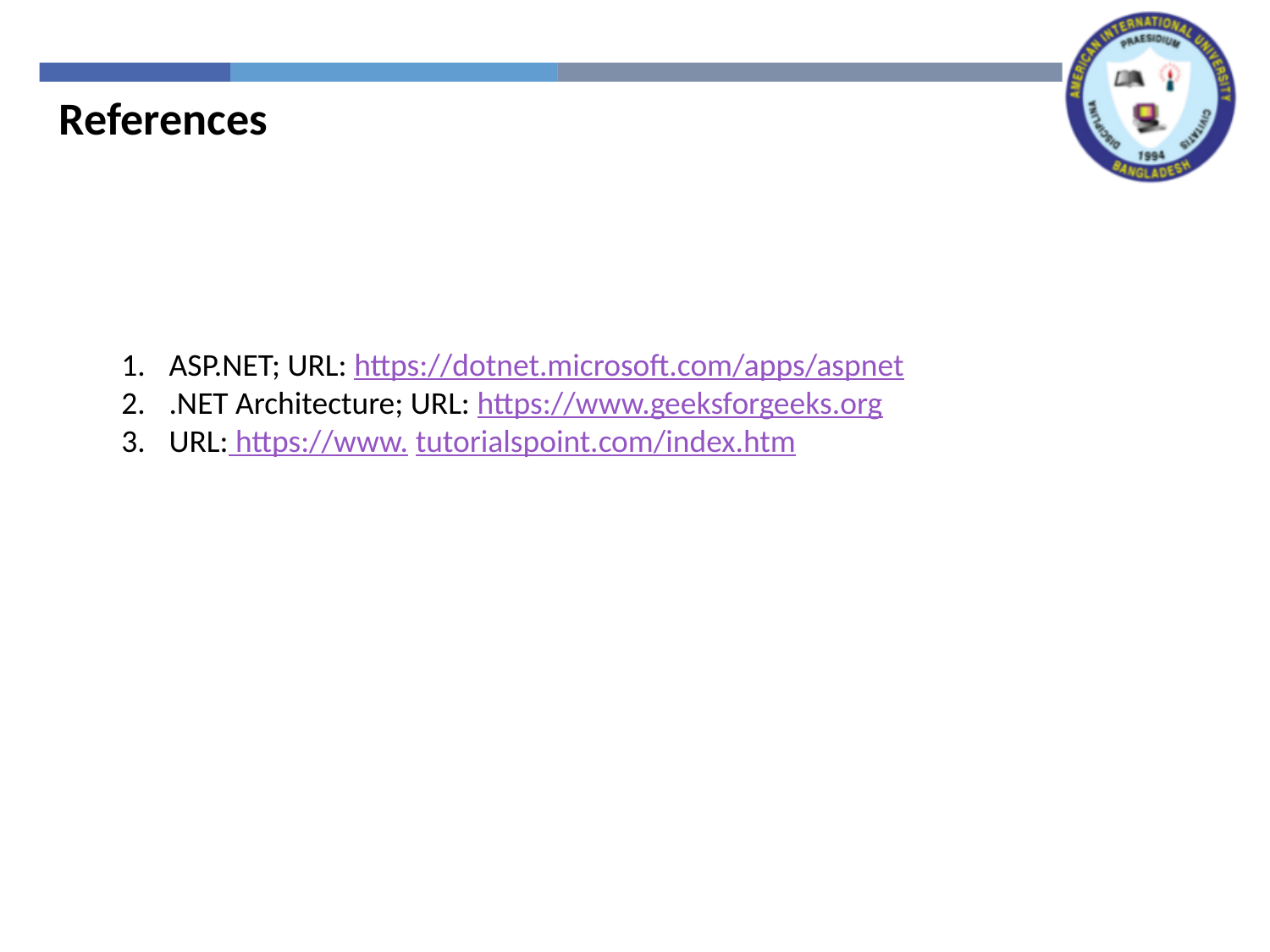

References
ASP.NET; URL: https://dotnet.microsoft.com/apps/aspnet
.NET Architecture; URL: https://www.geeksforgeeks.org
URL: https://www. tutorialspoint.com/index.htm